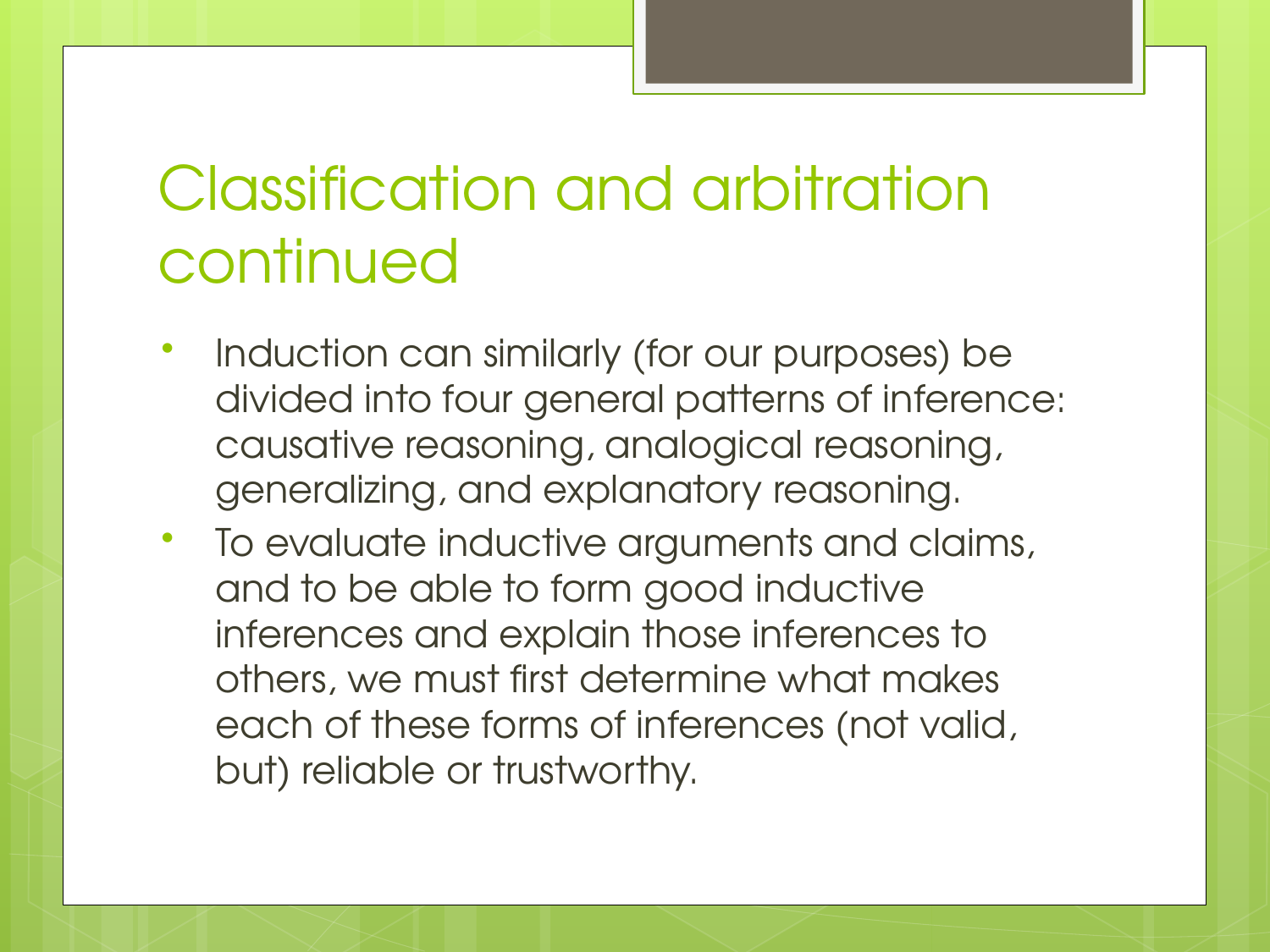

# Classification and arbitration continued
Induction can similarly (for our purposes) be divided into four general patterns of inference: causative reasoning, analogical reasoning, generalizing, and explanatory reasoning.
To evaluate inductive arguments and claims, and to be able to form good inductive inferences and explain those inferences to others, we must first determine what makes each of these forms of inferences (not valid, but) reliable or trustworthy.